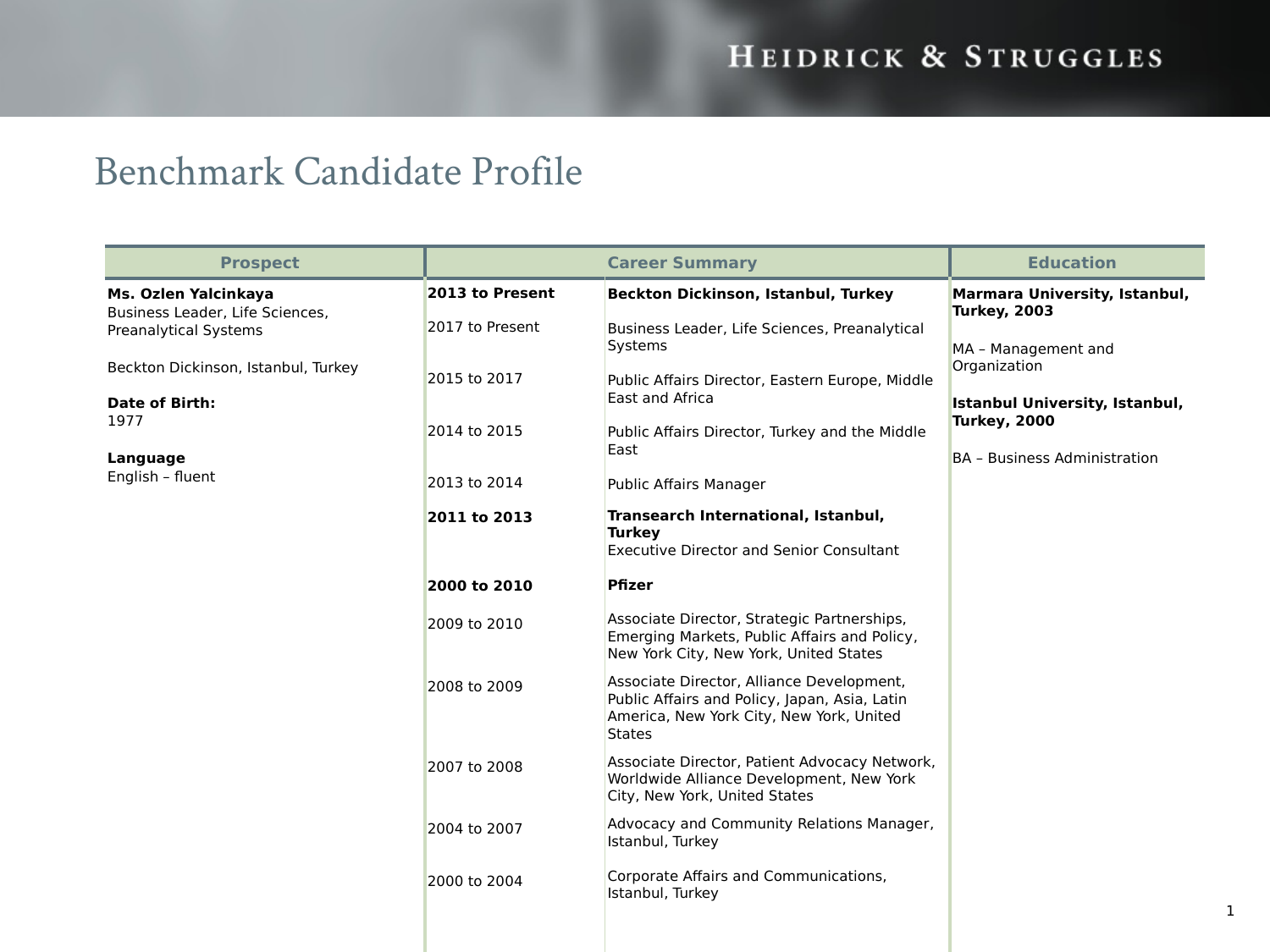

# Benchmark Candidate Profile
| Prospect | Career Summary |  | Education |
| --- | --- | --- | --- |
| Ms. Ozlen Yalcinkaya Business Leader, Life Sciences, Preanalytical Systems Beckton Dickinson, Istanbul, Turkey Date of Birth: 1977 Language English – fluent | 2013 to Present 2017 to Present 2015 to 2017 2014 to 2015 2013 to 2014 2011 to 2013 2000 to 2010 2009 to 2010 2008 to 2009 2007 to 2008 2004 to 2007 2000 to 2004 | Beckton Dickinson, Istanbul, Turkey Business Leader, Life Sciences, Preanalytical Systems Public Affairs Director, Eastern Europe, Middle East and Africa Public Affairs Director, Turkey and the Middle East Public Affairs Manager Transearch International, Istanbul, Turkey Executive Director and Senior Consultant Pfizer Associate Director, Strategic Partnerships, Emerging Markets, Public Affairs and Policy, New York City, New York, United States Associate Director, Alliance Development, Public Affairs and Policy, Japan, Asia, Latin America, New York City, New York, United States Associate Director, Patient Advocacy Network, Worldwide Alliance Development, New York City, New York, United States Advocacy and Community Relations Manager, Istanbul, Turkey Corporate Affairs and Communications, Istanbul, Turkey | Marmara University, Istanbul, Turkey, 2003 MA – Management and Organization Istanbul University, Istanbul, Turkey, 2000 BA – Business Administration |
1